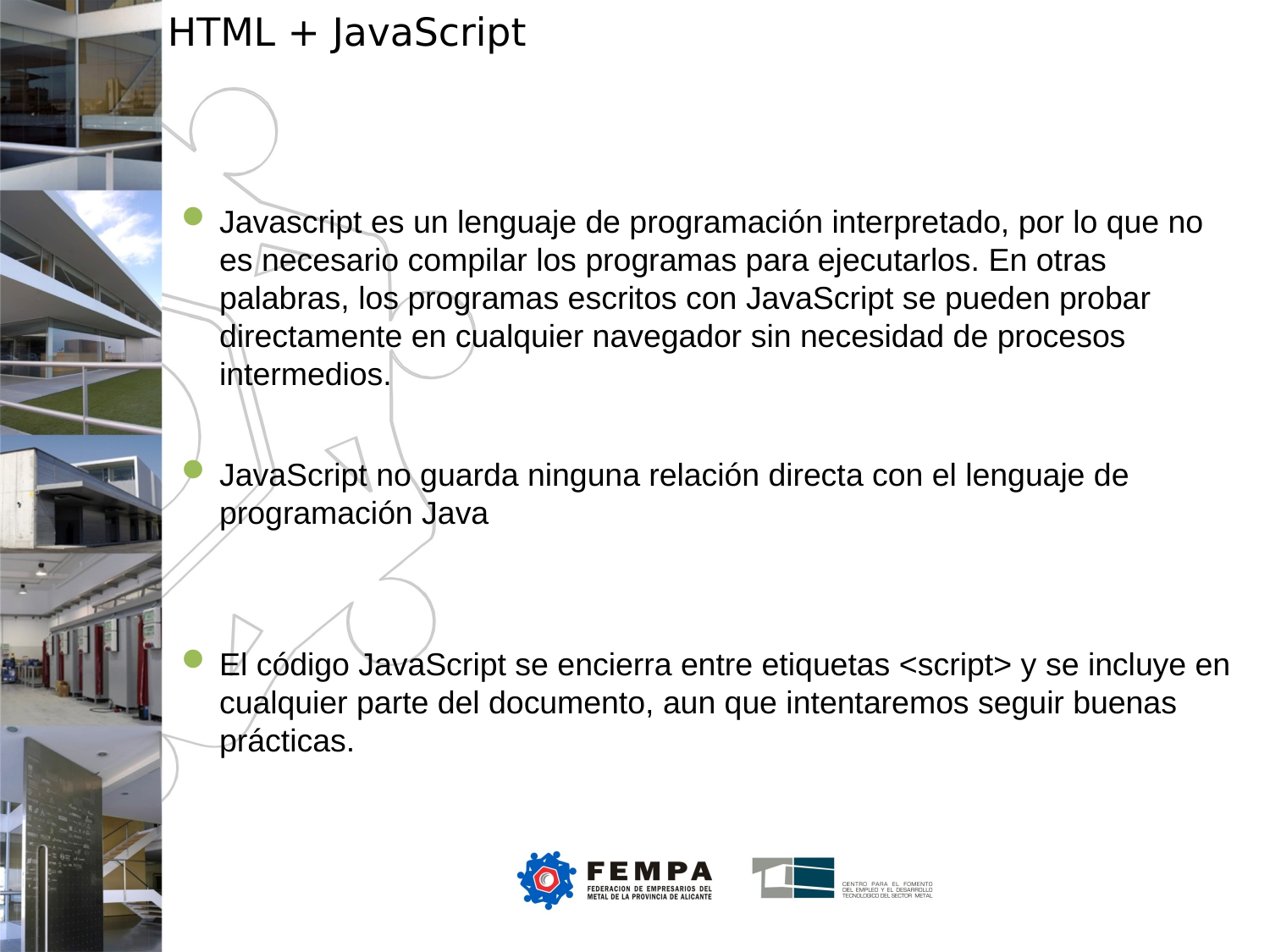

HTML + JavaScript

Javascript es un lenguaje de programación interpretado, por lo que no es necesario compilar los programas para ejecutarlos. En otras palabras, los programas escritos con JavaScript se pueden probar directamente en cualquier navegador sin necesidad de procesos intermedios.

JavaScript no guarda ninguna relación directa con el lenguaje de programación Java

El código JavaScript se encierra entre etiquetas <script> y se incluye en cualquier parte del documento, aun que intentaremos seguir buenas prácticas.